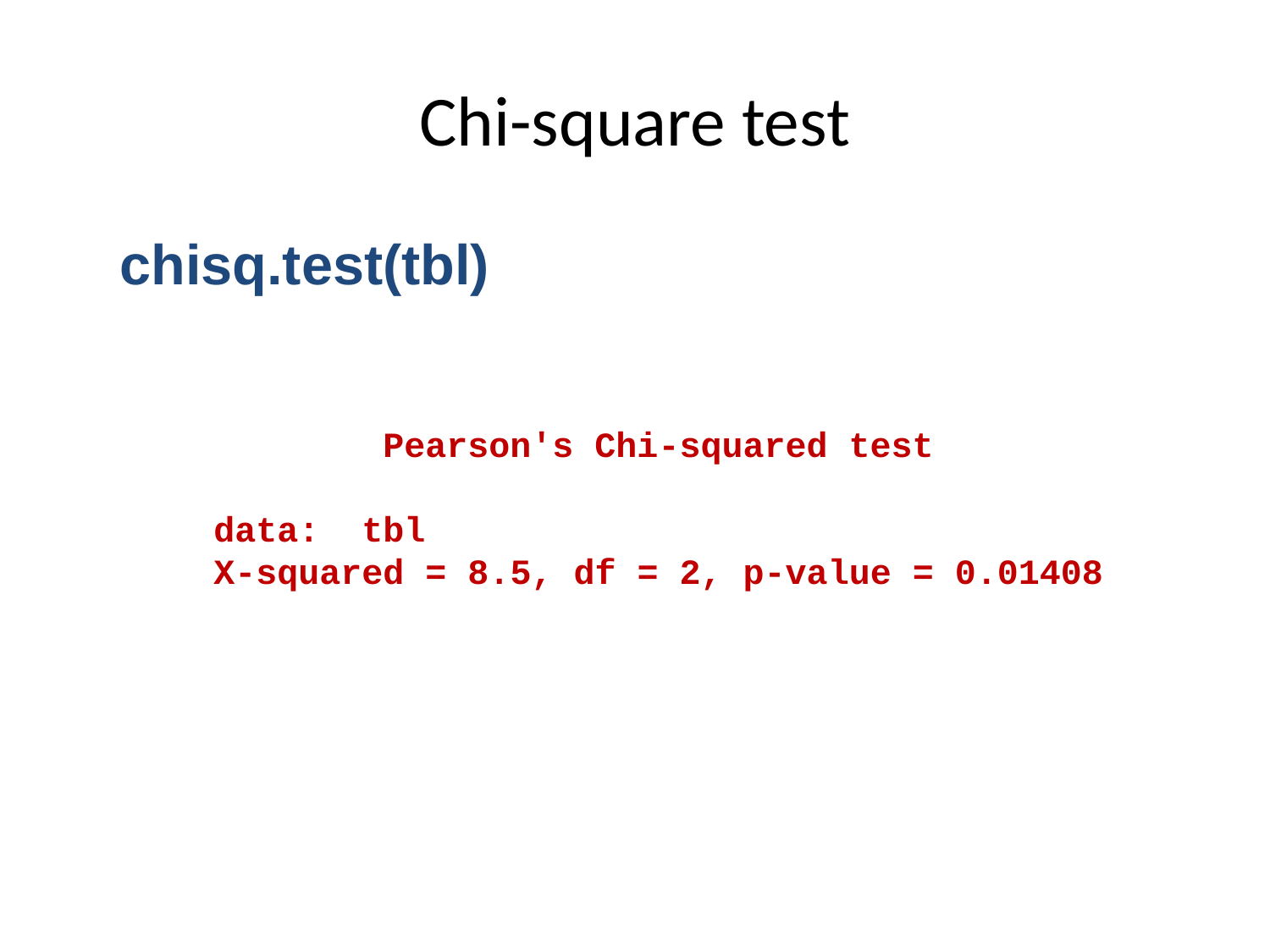

# Chi-square test
chisq.test(tbl)

        Pearson's Chi-squared test

data:  tbl
X-squared = 8.5, df = 2, p-value = 0.01408